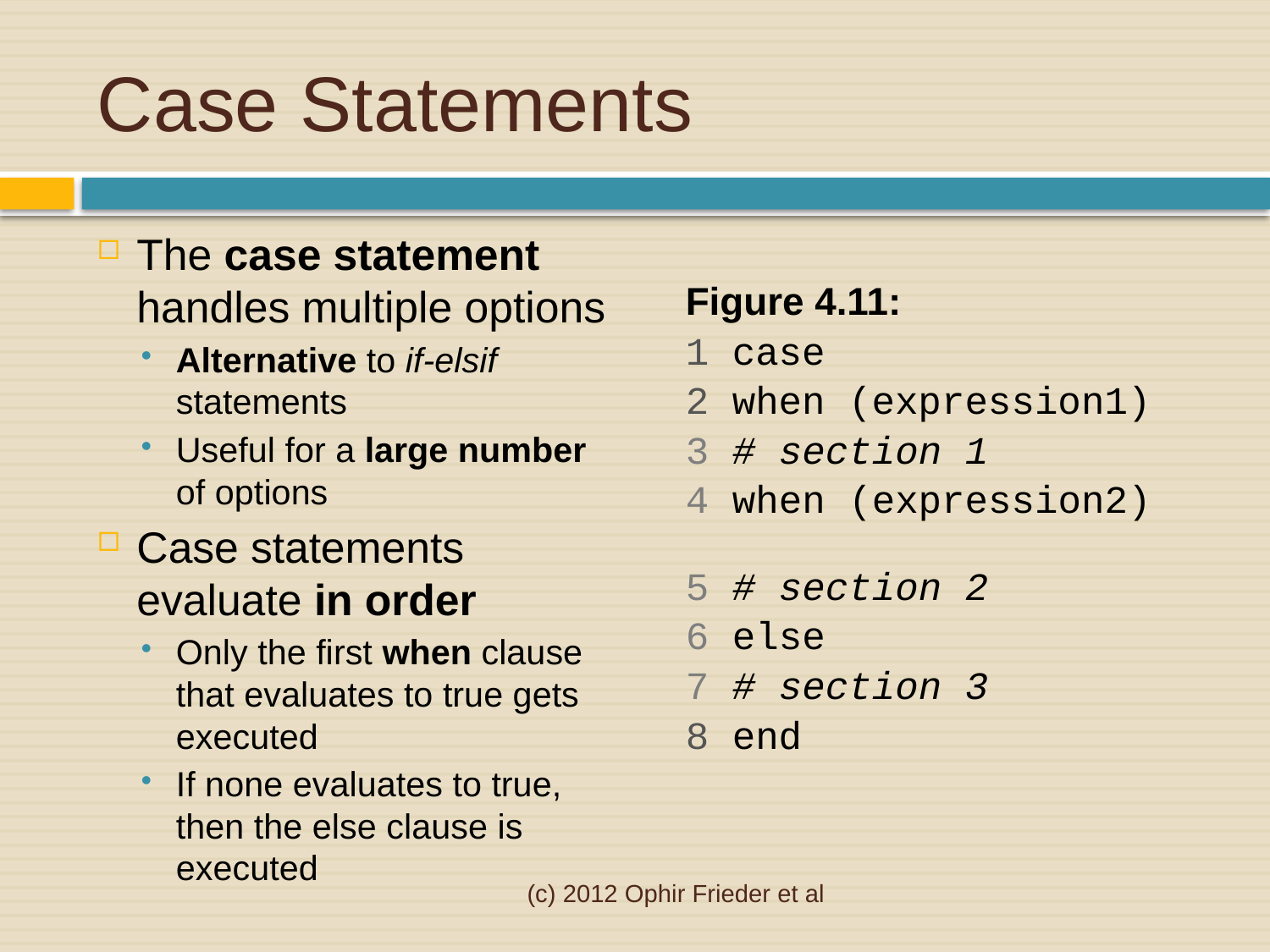

# Case Statements
The case statement handles multiple options
Alternative to if-elsif statements
Useful for a large number of options
Case statements evaluate in order
Only the first when clause that evaluates to true gets executed
If none evaluates to true, then the else clause is executed

Figure 4.11:
1 case
2 when (expression1)
3 # section 1
4 when (expression2)
5 # section 2
6 else
7 # section 3
8 end

(c) 2012 Ophir Frieder et al